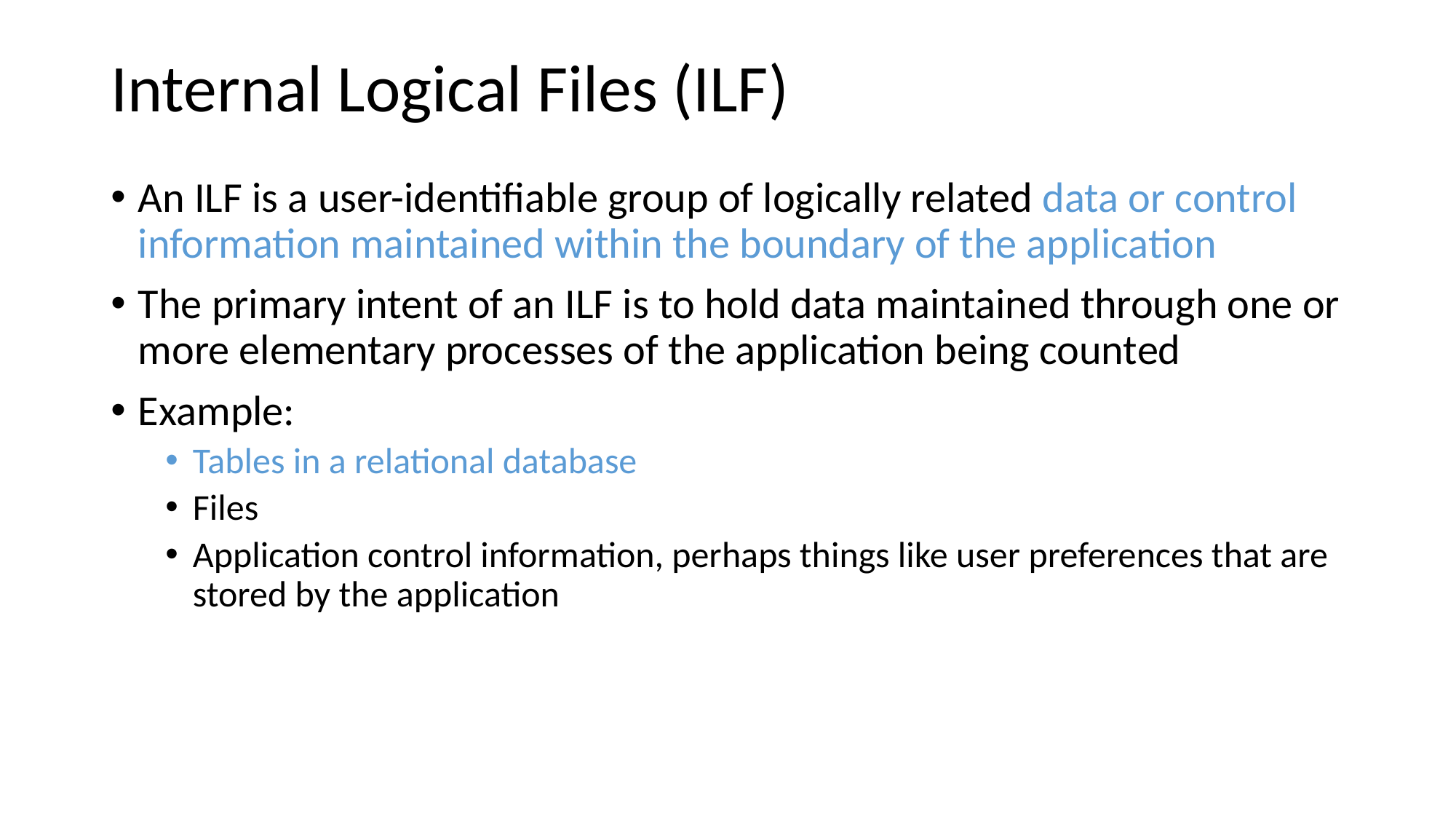

# Internal Logical Files (ILF)
An ILF is a user-identifiable group of logically related data or control information maintained within the boundary of the application
The primary intent of an ILF is to hold data maintained through one or more elementary processes of the application being counted
Example:
Tables in a relational database
Files
Application control information, perhaps things like user preferences that are stored by the application